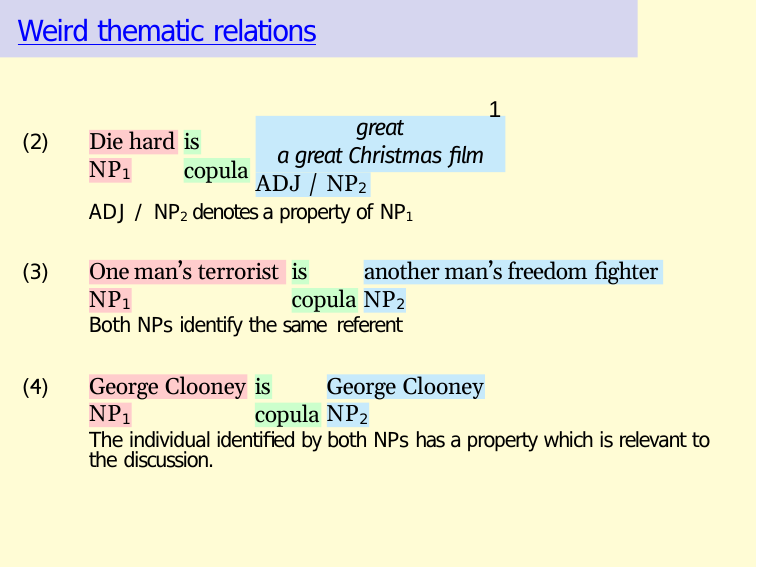

# Weird thematic relations

1
great
a great Christmas film

(2)
Die hard
is
NP1
copula
ADJ / NP2
ADJ / NP2 denotes a property of NP1
(3)
One man’s terrorist
is
another man’s freedom fighter
NP1
copula
NP2
Both NPs identify the same referent
(4)
George Clooney
is
George Clooney
NP1
copula
NP2
The individual identified by both NPs has a property which is relevant to  the discussion.